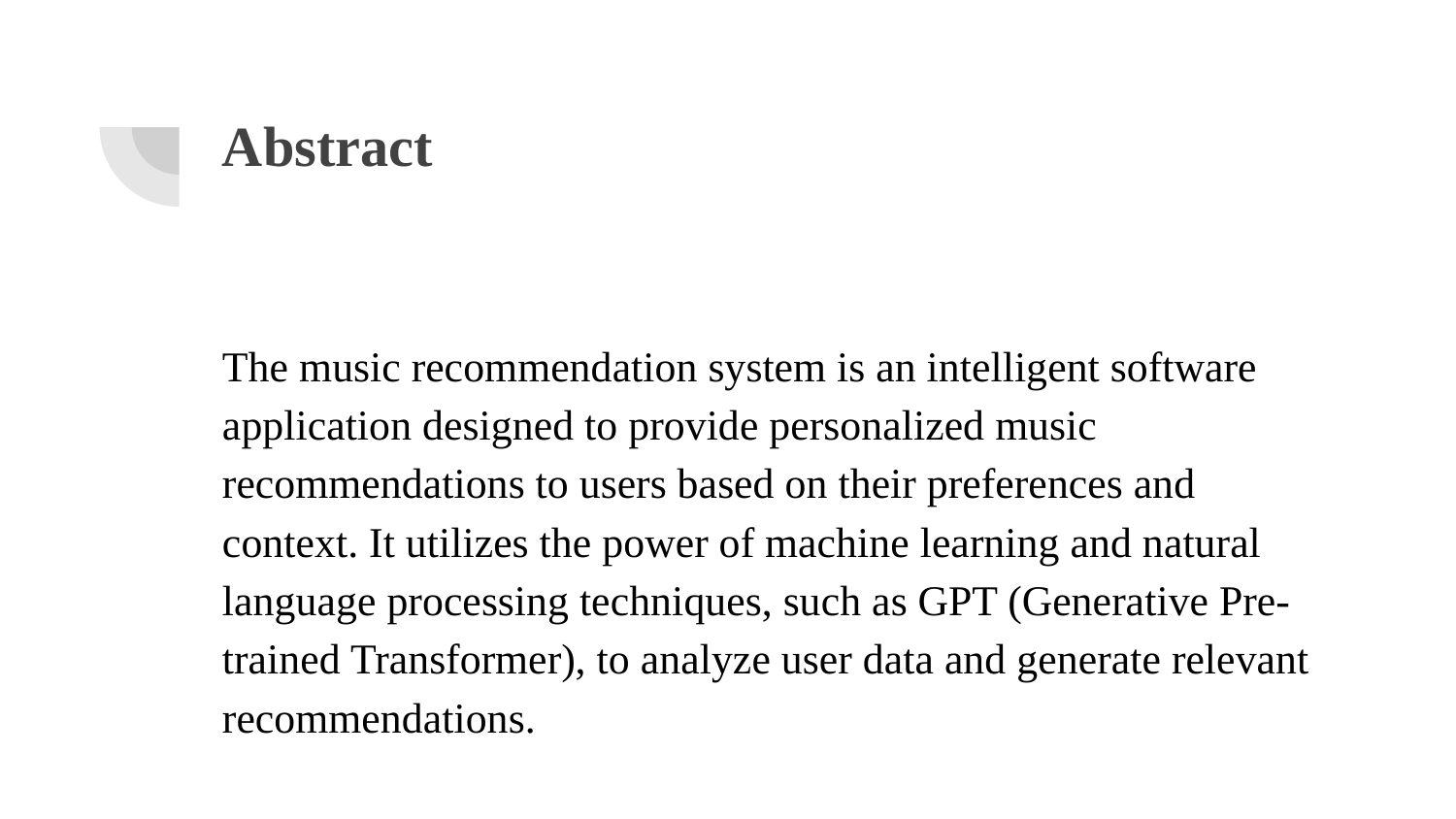

# Abstract
The music recommendation system is an intelligent software application designed to provide personalized music recommendations to users based on their preferences and context. It utilizes the power of machine learning and natural language processing techniques, such as GPT (Generative Pre-trained Transformer), to analyze user data and generate relevant recommendations.